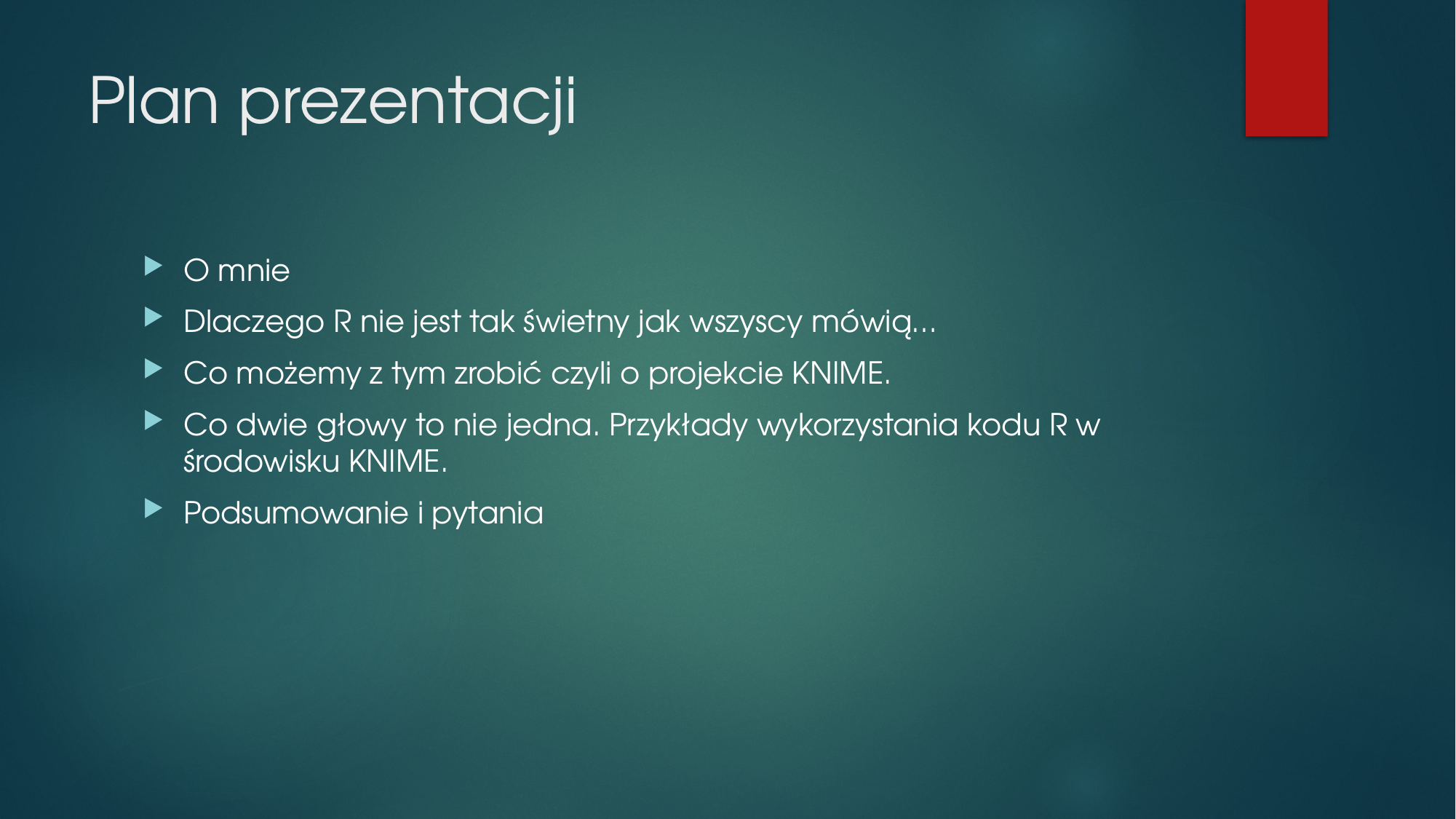

# Plan prezentacji
O mnie
Dlaczego R nie jest tak świetny jak wszyscy mówią…
Co możemy z tym zrobić czyli o projekcie KNIME.
Co dwie głowy to nie jedna. Przykłady wykorzystania kodu R w środowisku KNIME.
Podsumowanie i pytania